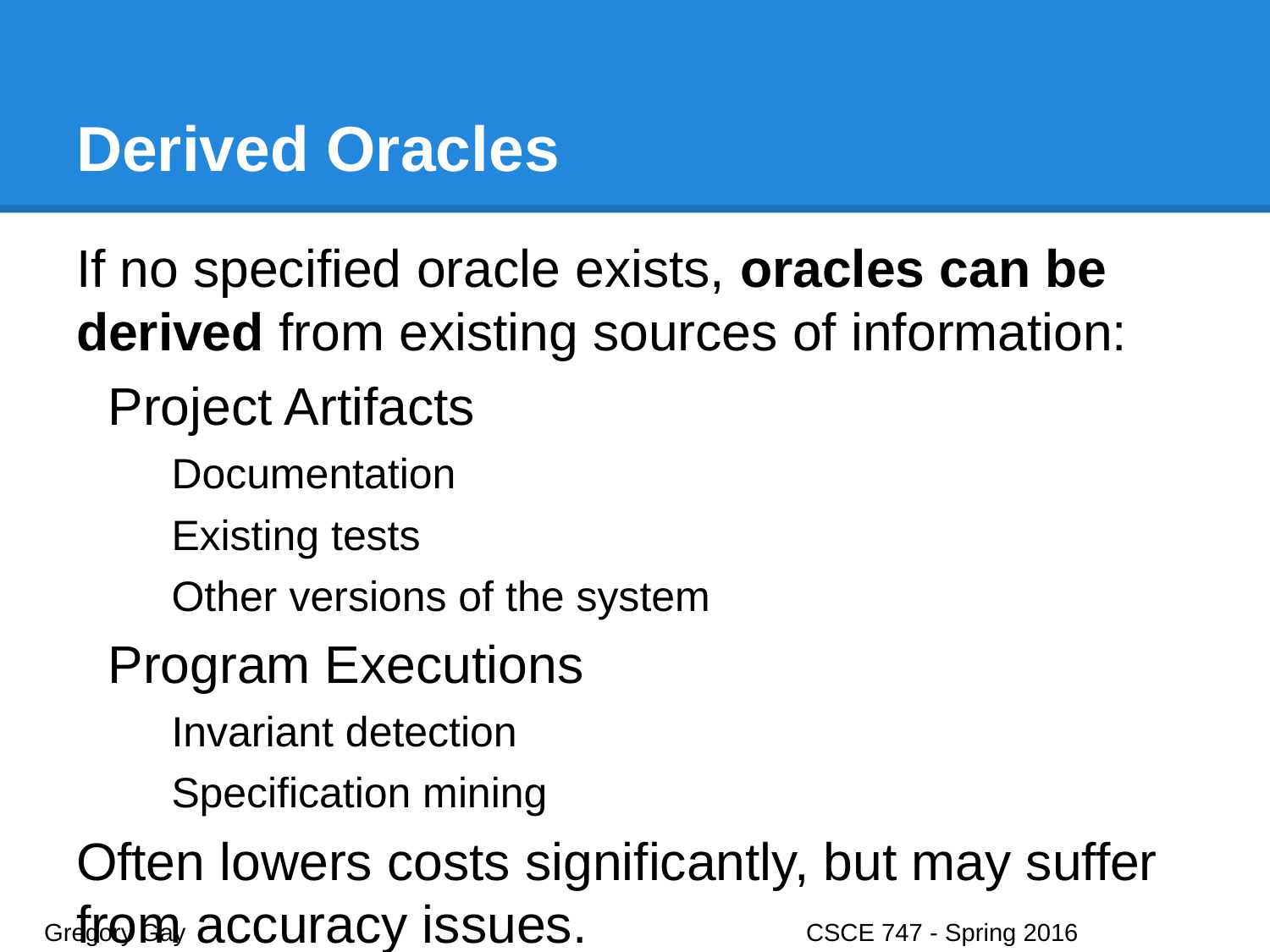

# Derived Oracles
If no specified oracle exists, oracles can be derived from existing sources of information:
Project Artifacts
Documentation
Existing tests
Other versions of the system
Program Executions
Invariant detection
Specification mining
Often lowers costs significantly, but may suffer from accuracy issues.
Gregory Gay					CSCE 747 - Spring 2016							23